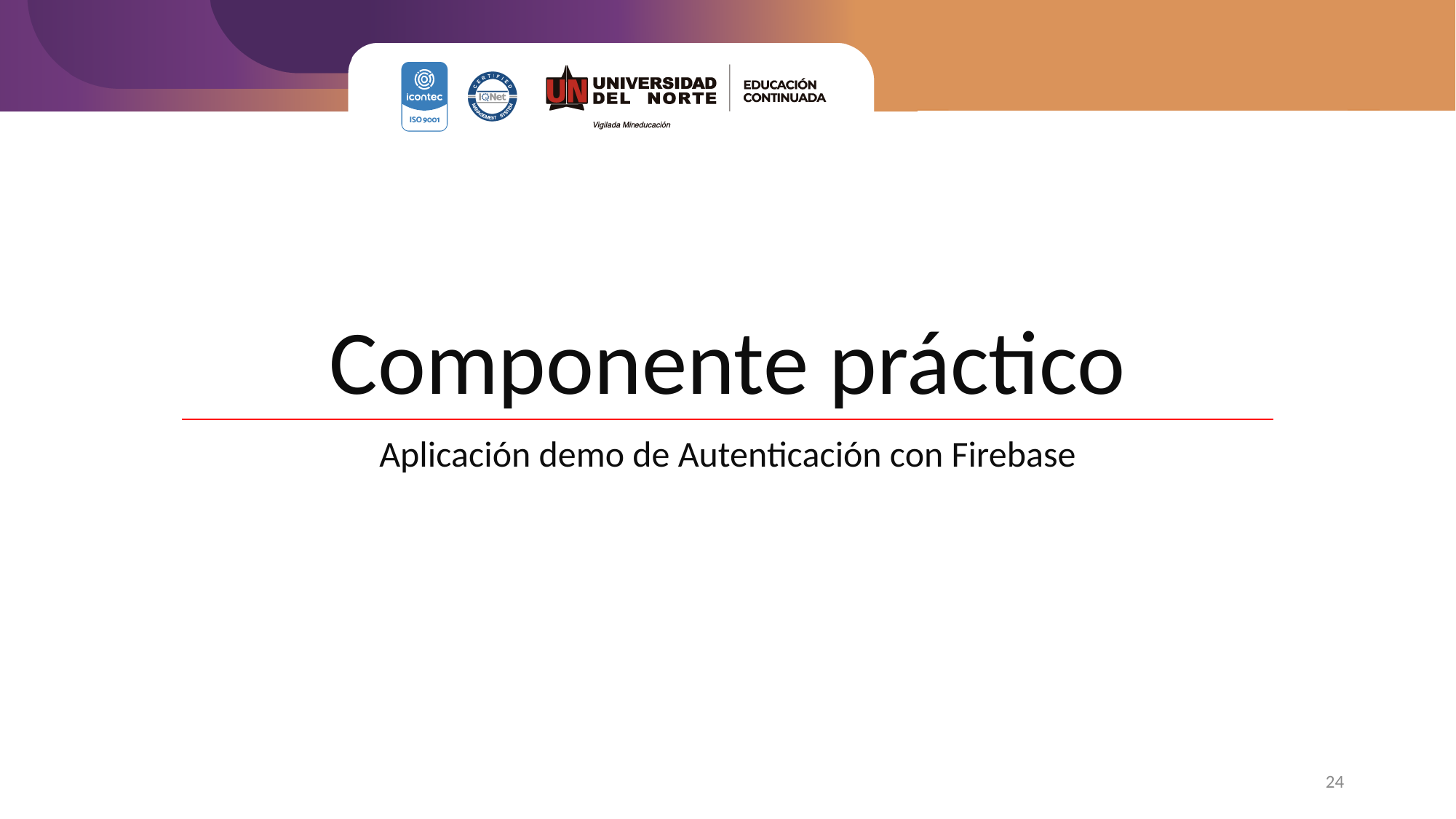

# Componente práctico
Aplicación demo de Autenticación con Firebase
24